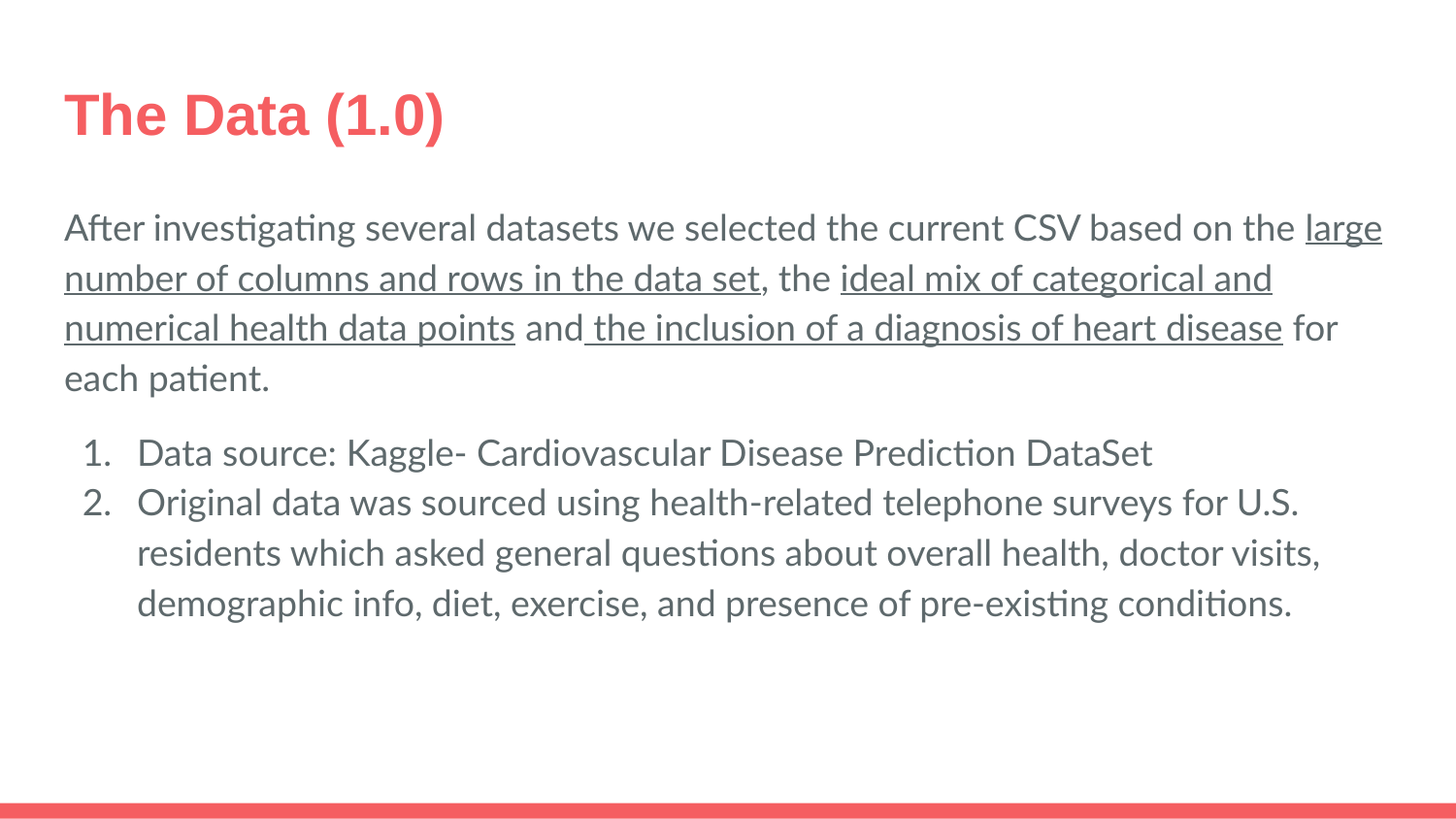

# The Data (1.0)
After investigating several datasets we selected the current CSV based on the large number of columns and rows in the data set, the ideal mix of categorical and numerical health data points and the inclusion of a diagnosis of heart disease for each patient.
Data source: Kaggle- Cardiovascular Disease Prediction DataSet
Original data was sourced using health-related telephone surveys for U.S. residents which asked general questions about overall health, doctor visits, demographic info, diet, exercise, and presence of pre-existing conditions.